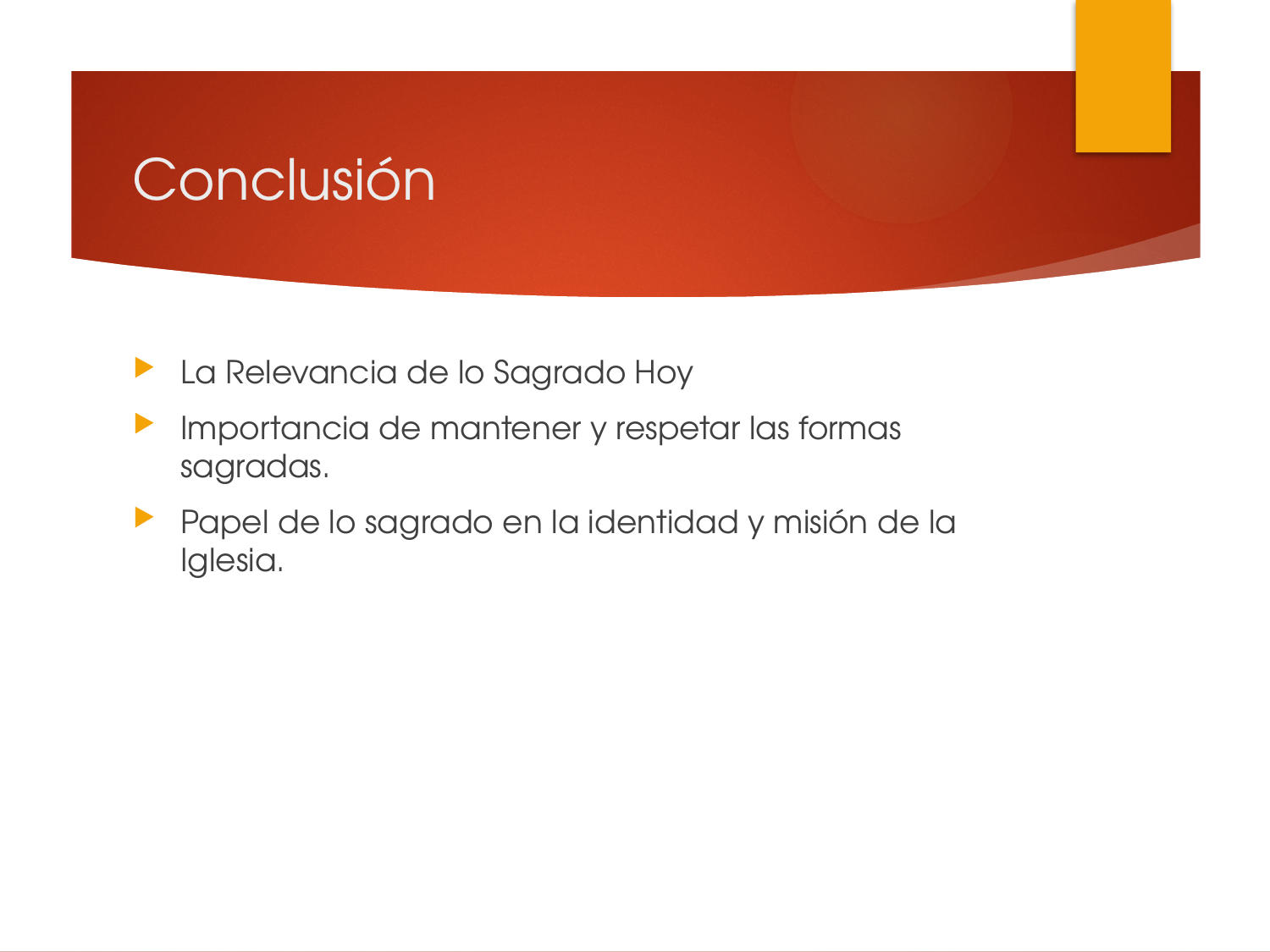

# Conclusión
La Relevancia de lo Sagrado Hoy
Importancia de mantener y respetar las formas sagradas.
Papel de lo sagrado en la identidad y misión de la Iglesia.